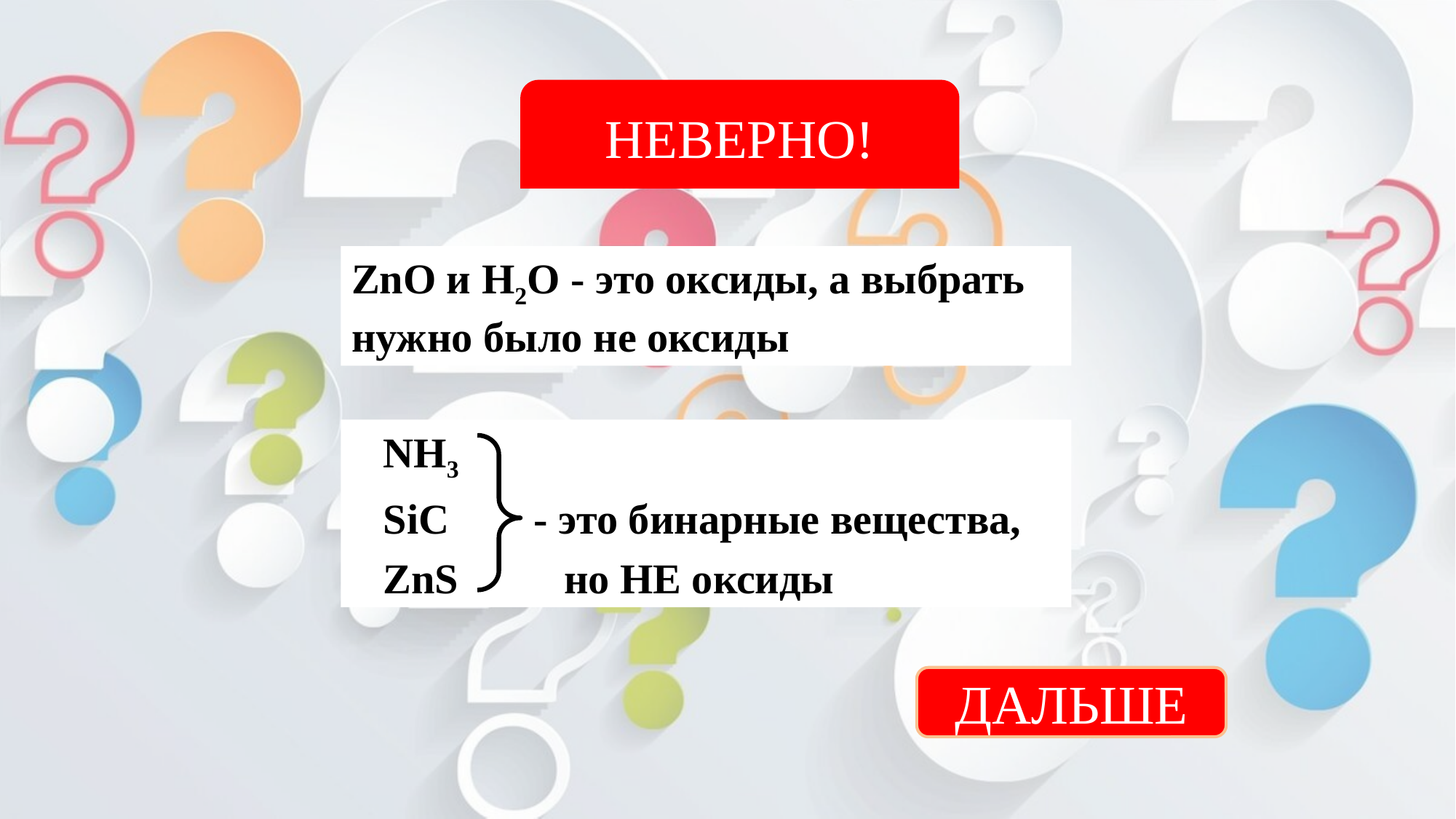

НЕВЕРНО!
ZnO и H2O - это оксиды, а выбрать нужно было не оксиды
   NH3
   SiC        - это бинарные вещества,
   ZnS          но НЕ оксиды

ДАЛЬШЕ